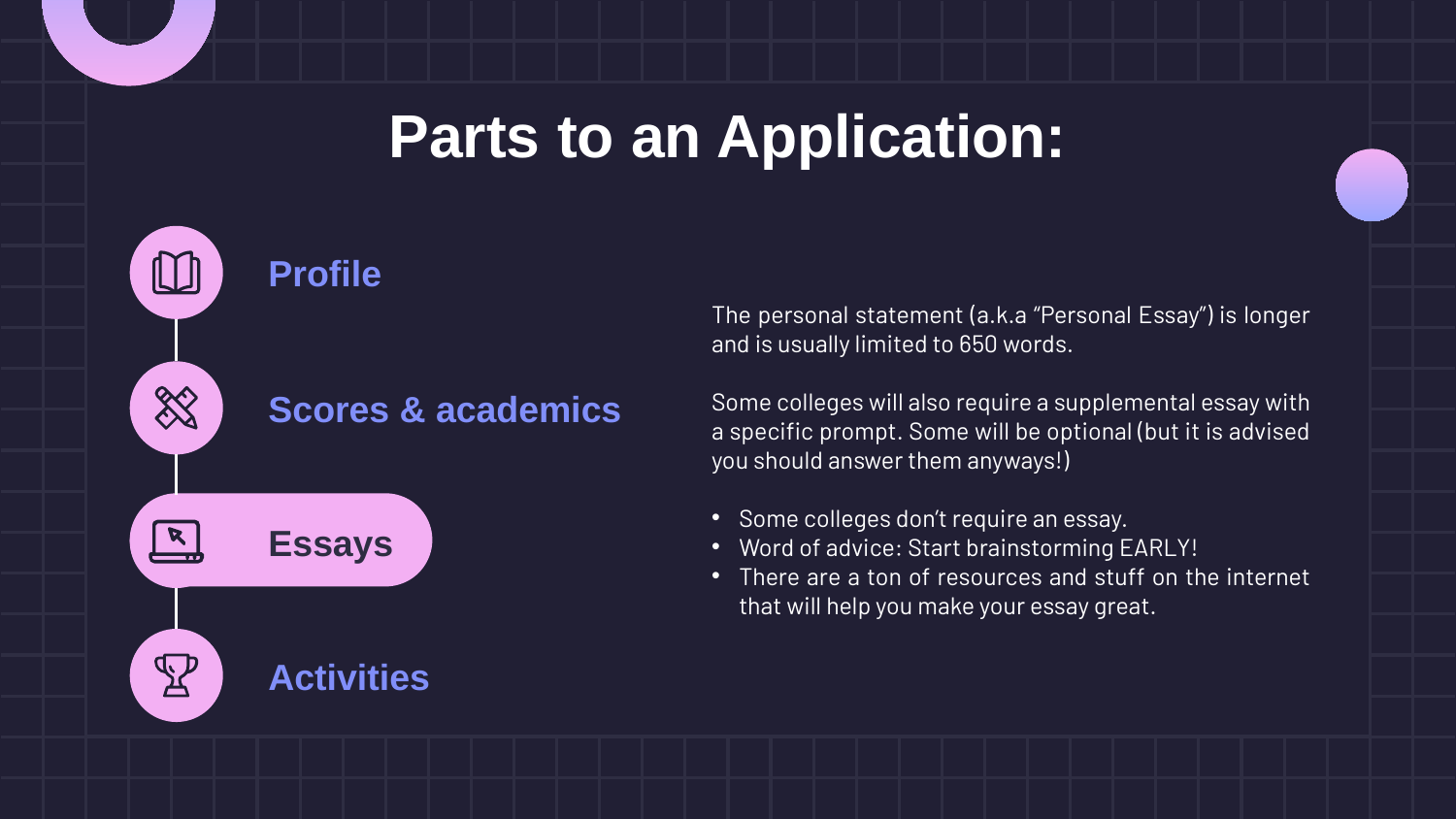

# Parts to an Application:

The personal statement (a.k.a “Personal Essay”) is longer and is usually limited to 650 words.

Some colleges will also require a supplemental essay with a specific prompt. Some will be optional (but it is advised you should answer them anyways!)

Some colleges don’t require an essay.
Word of advice: Start brainstorming EARLY!
There are a ton of resources and stuff on the internet that will help you make your essay great.

Profile

Scores & academics

Essays

Activities